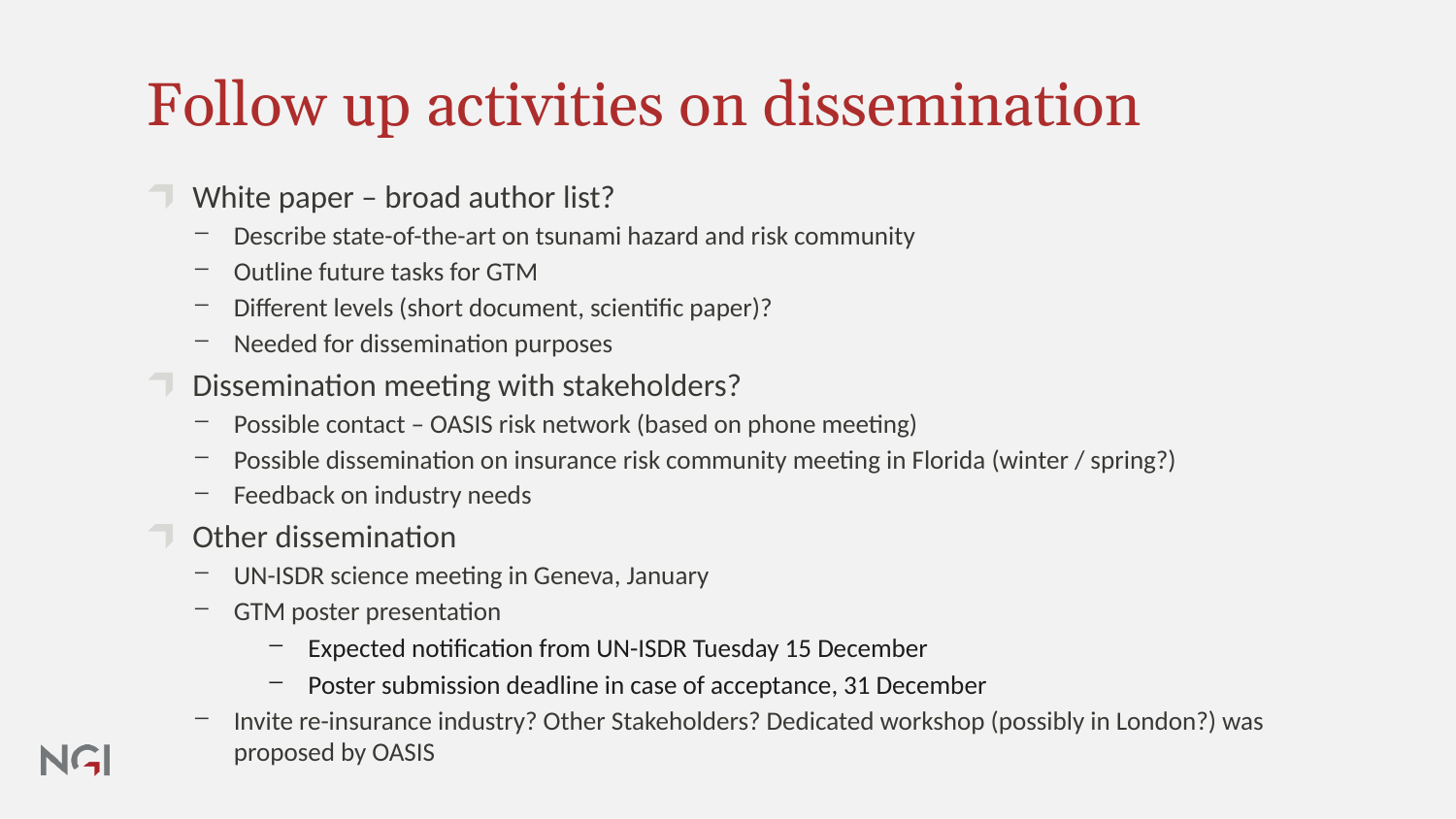

# Follow up activities on dissemination
White paper – broad author list?
Describe state-of-the-art on tsunami hazard and risk community
Outline future tasks for GTM
Different levels (short document, scientific paper)?
Needed for dissemination purposes
Dissemination meeting with stakeholders?
Possible contact – OASIS risk network (based on phone meeting)
Possible dissemination on insurance risk community meeting in Florida (winter / spring?)
Feedback on industry needs
Other dissemination
UN-ISDR science meeting in Geneva, January
GTM poster presentation
Expected notification from UN-ISDR Tuesday 15 December
Poster submission deadline in case of acceptance, 31 December
Invite re-insurance industry? Other Stakeholders? Dedicated workshop (possibly in London?) was proposed by OASIS